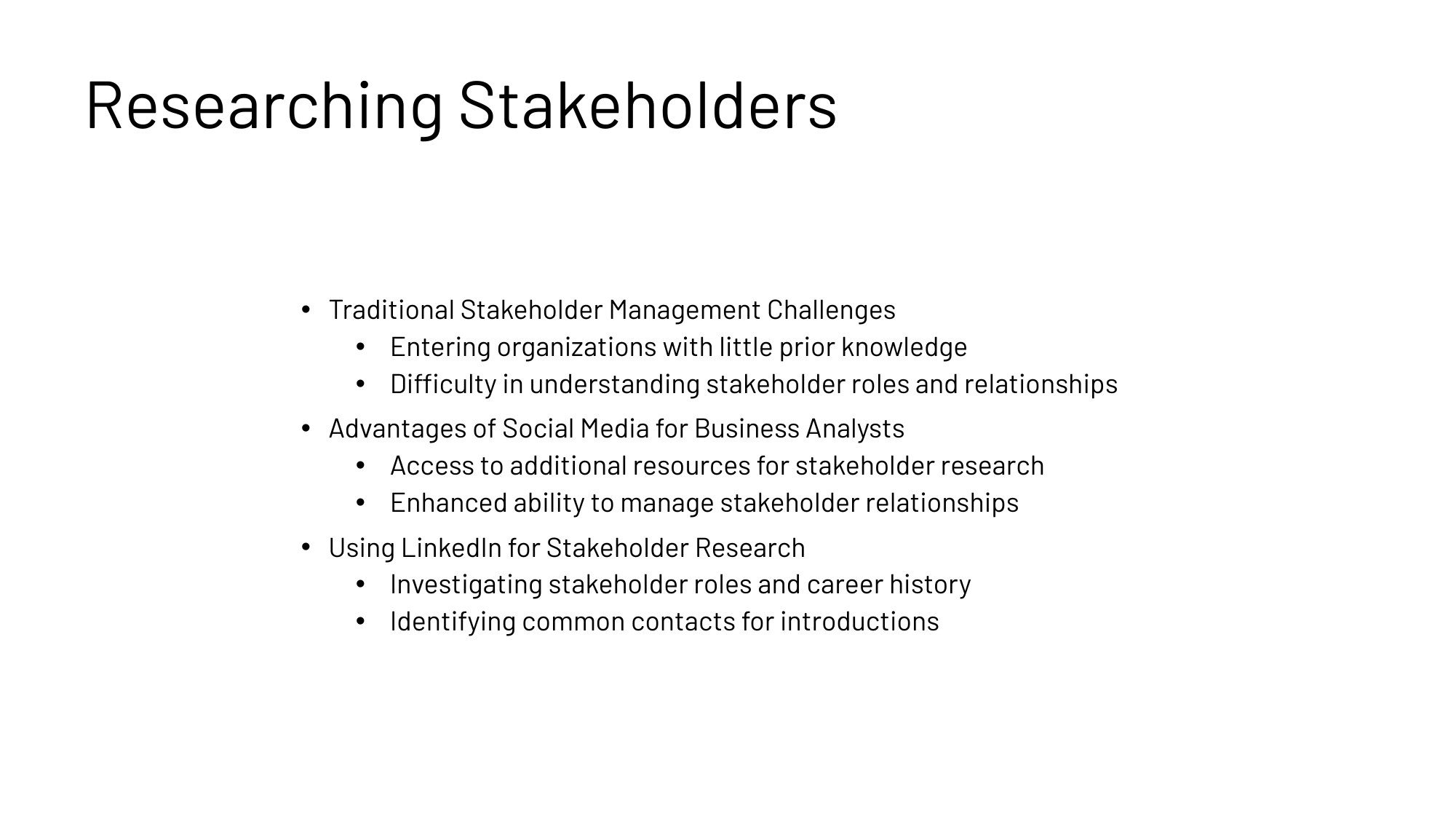

# Researching Stakeholders
Traditional Stakeholder Management Challenges
Entering organizations with little prior knowledge
Difficulty in understanding stakeholder roles and relationships
Advantages of Social Media for Business Analysts
Access to additional resources for stakeholder research
Enhanced ability to manage stakeholder relationships
Using LinkedIn for Stakeholder Research
Investigating stakeholder roles and career history
Identifying common contacts for introductions